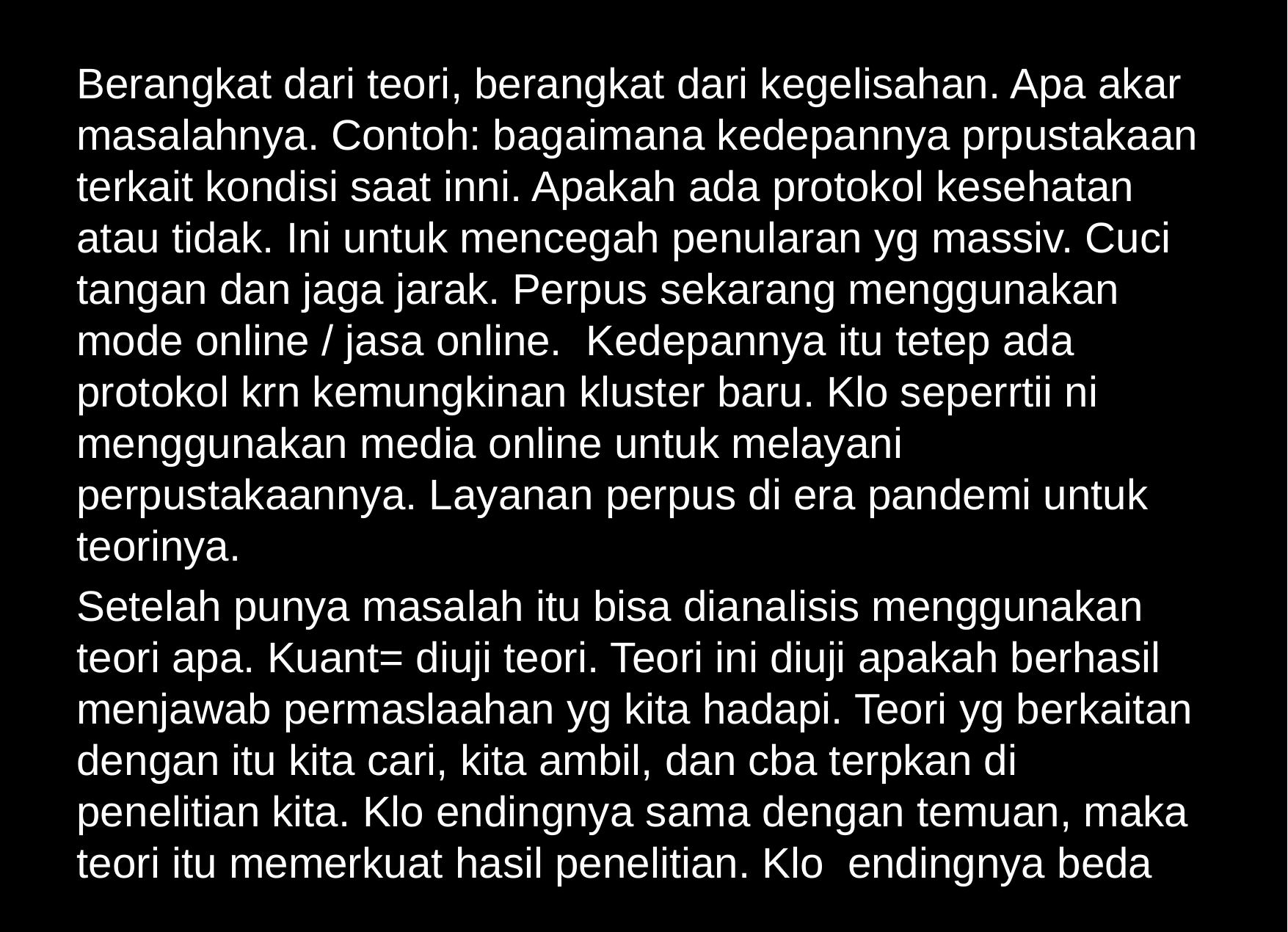

Berangkat dari teori, berangkat dari kegelisahan. Apa akar masalahnya. Contoh: bagaimana kedepannya prpustakaan terkait kondisi saat inni. Apakah ada protokol kesehatan atau tidak. Ini untuk mencegah penularan yg massiv. Cuci tangan dan jaga jarak. Perpus sekarang menggunakan mode online / jasa online.  Kedepannya itu tetep ada protokol krn kemungkinan kluster baru. Klo seperrtii ni menggunakan media online untuk melayani perpustakaannya. Layanan perpus di era pandemi untuk teorinya.
Setelah punya masalah itu bisa dianalisis menggunakan teori apa. Kuant= diuji teori. Teori ini diuji apakah berhasil menjawab permaslaahan yg kita hadapi. Teori yg berkaitan dengan itu kita cari, kita ambil, dan cba terpkan di penelitian kita. Klo endingnya sama dengan temuan, maka teori itu memerkuat hasil penelitian. Klo  endingnya beda